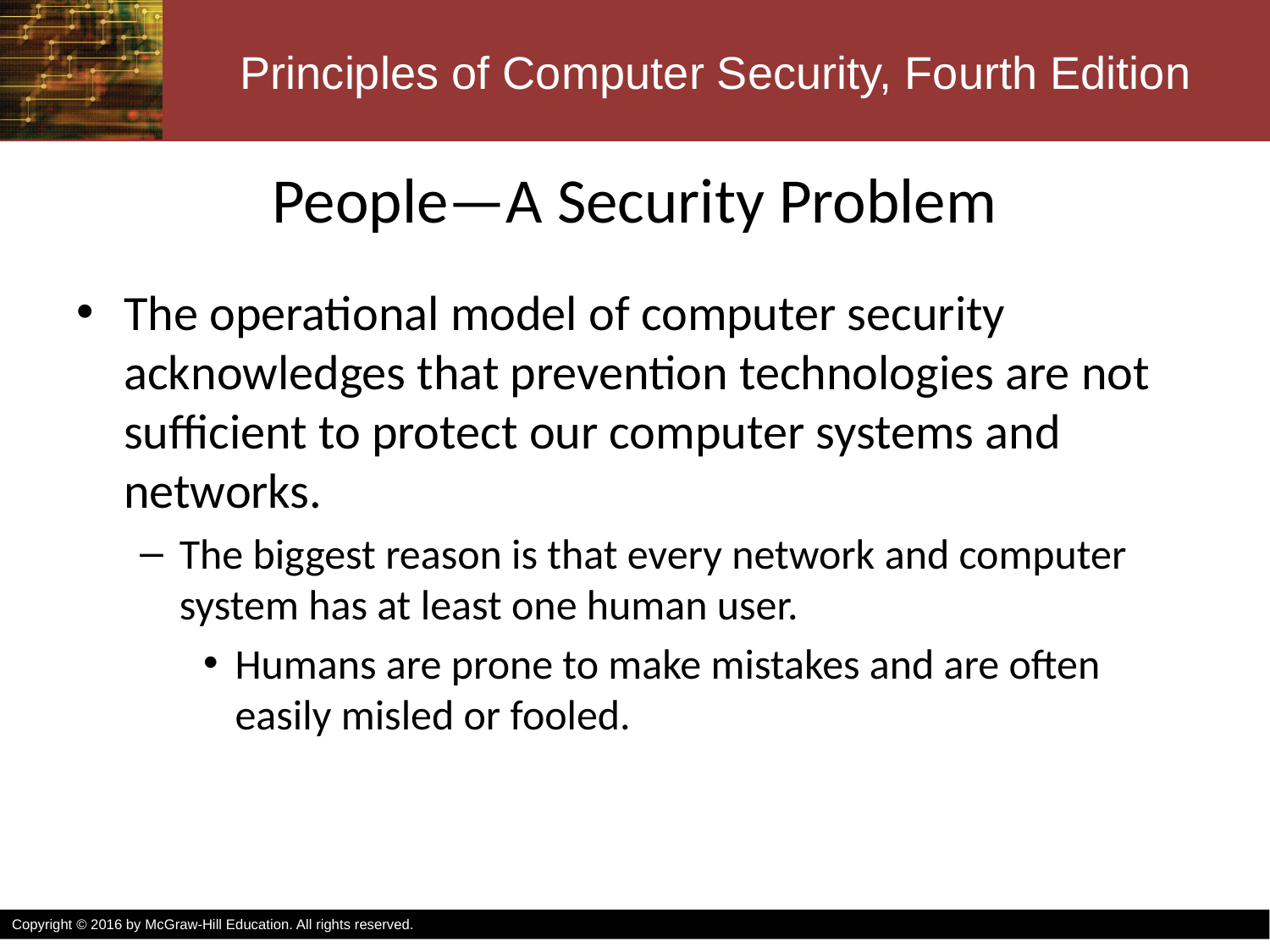

# People—A Security Problem
The operational model of computer security acknowledges that prevention technologies are not sufficient to protect our computer systems and networks.
The biggest reason is that every network and computer system has at least one human user.
Humans are prone to make mistakes and are often easily misled or fooled.